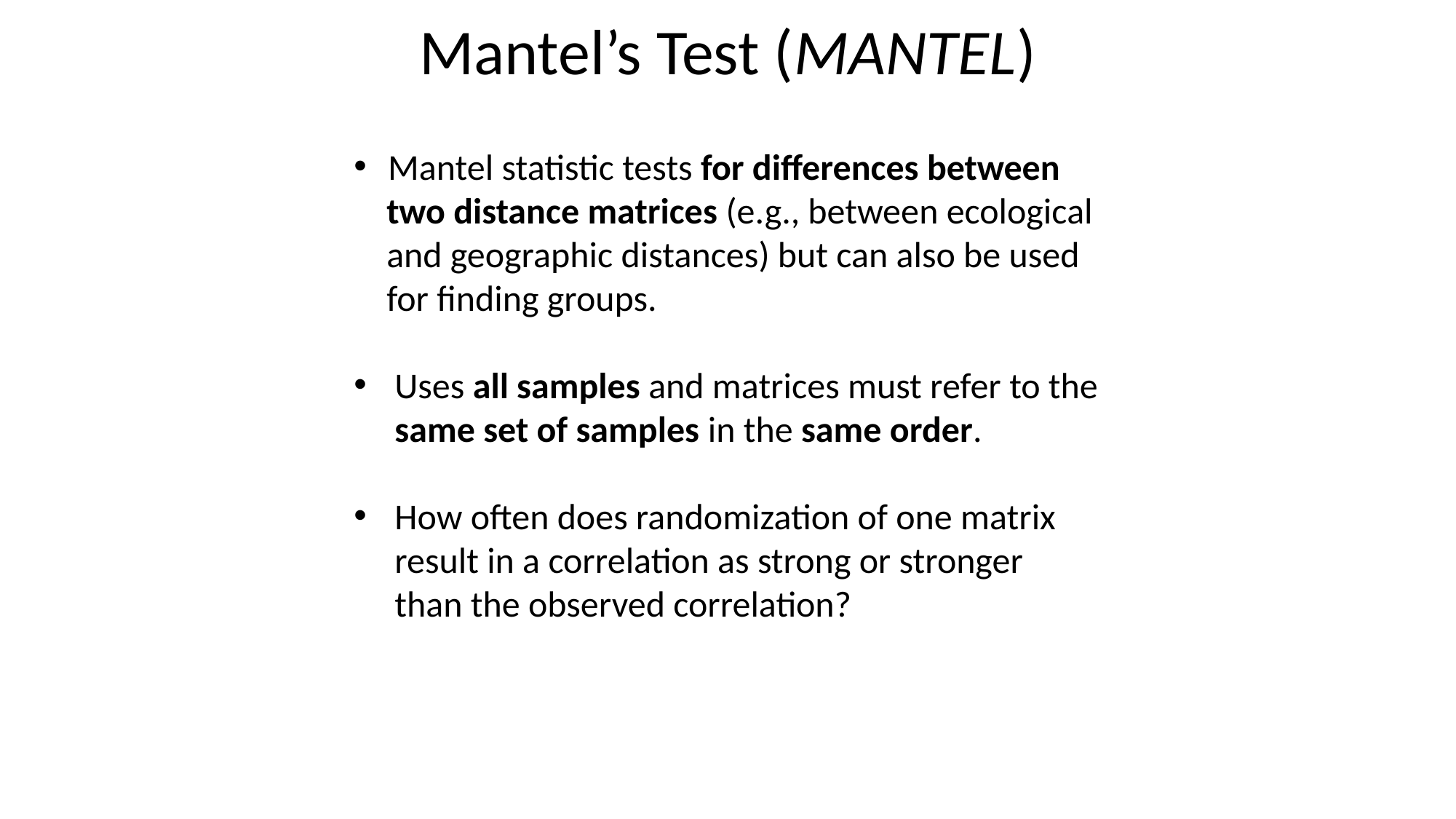

# Mantel’s Test (MANTEL)
Mantel statistic tests for differences between
    two distance matrices (e.g., between ecological
    and geographic distances) but can also be used
    for finding groups.

Uses all samples and matrices must refer to the
     same set of samples in the same order.

How often does randomization of one matrix
     result in a correlation as strong or stronger
     than the observed correlation?